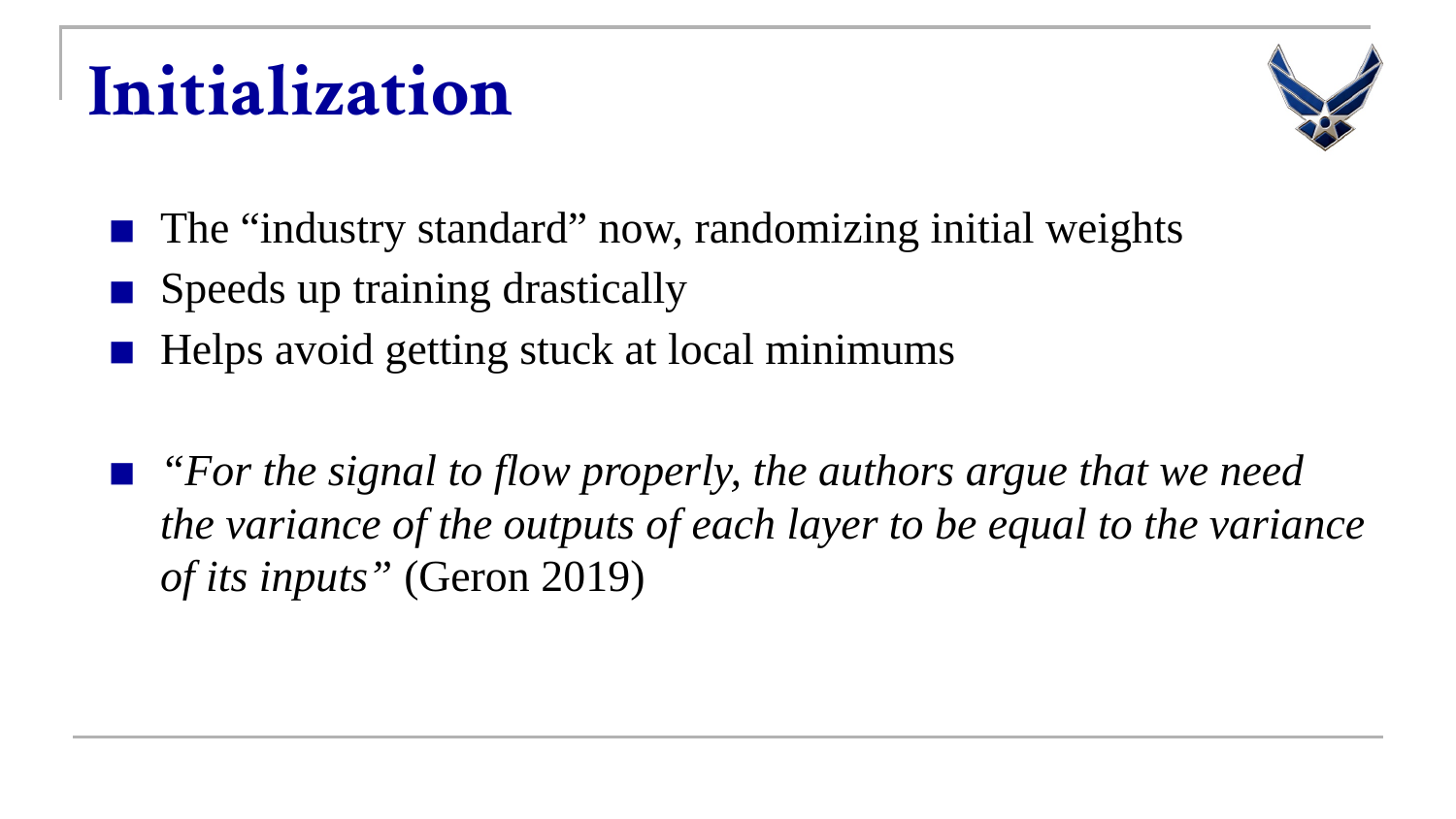

# Initialization
The “industry standard” now, randomizing initial weights
Speeds up training drastically
Helps avoid getting stuck at local minimums

“For the signal to flow properly, the authors argue that we need the variance of the outputs of each layer to be equal to the variance of its inputs” (Geron 2019)